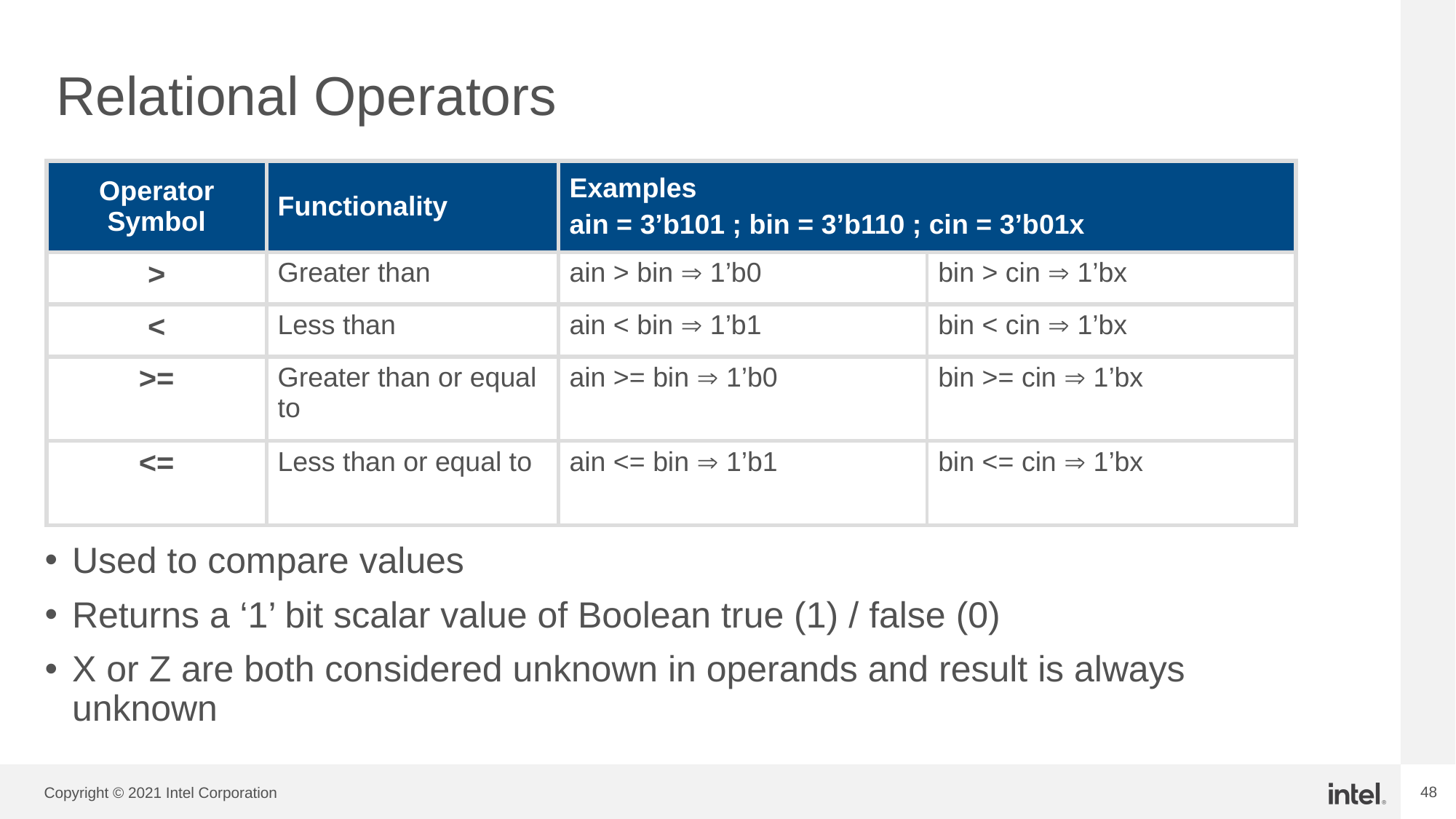

# Relational Operators
| Operator Symbol | Functionality | Examples ain = 3’b101 ; bin = 3’b110 ; cin = 3’b01x |  |
| --- | --- | --- | --- |
| > | Greater than | ain > bin ⇒ 1’b0 | bin > cin ⇒ 1’bx |
| < | Less than | ain < bin ⇒ 1’b1 | bin < cin ⇒ 1’bx |
| >= | Greater than or equal to | ain >= bin ⇒ 1’b0 | bin >= cin ⇒ 1’bx |
| <= | Less than or equal to | ain <= bin ⇒ 1’b1 | bin <= cin ⇒ 1’bx |
Used to compare values
Returns a ‘1’ bit scalar value of Boolean true (1) / false (0)
X or Z are both considered unknown in operands and result is always unknown